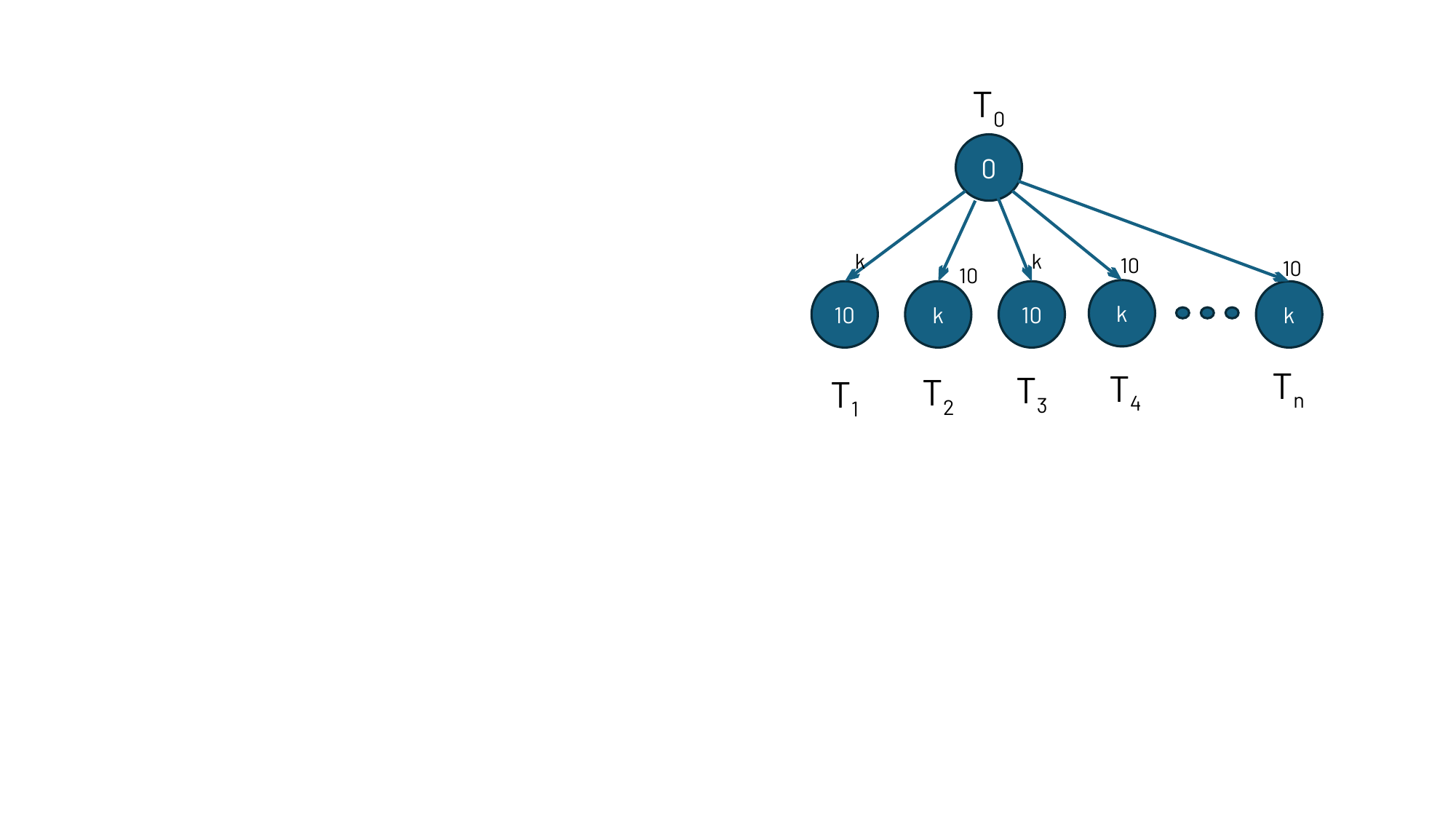

T0
0
k
k
10
10
10
k
10
k
k
10

Tn
T4
T3
T2
T1